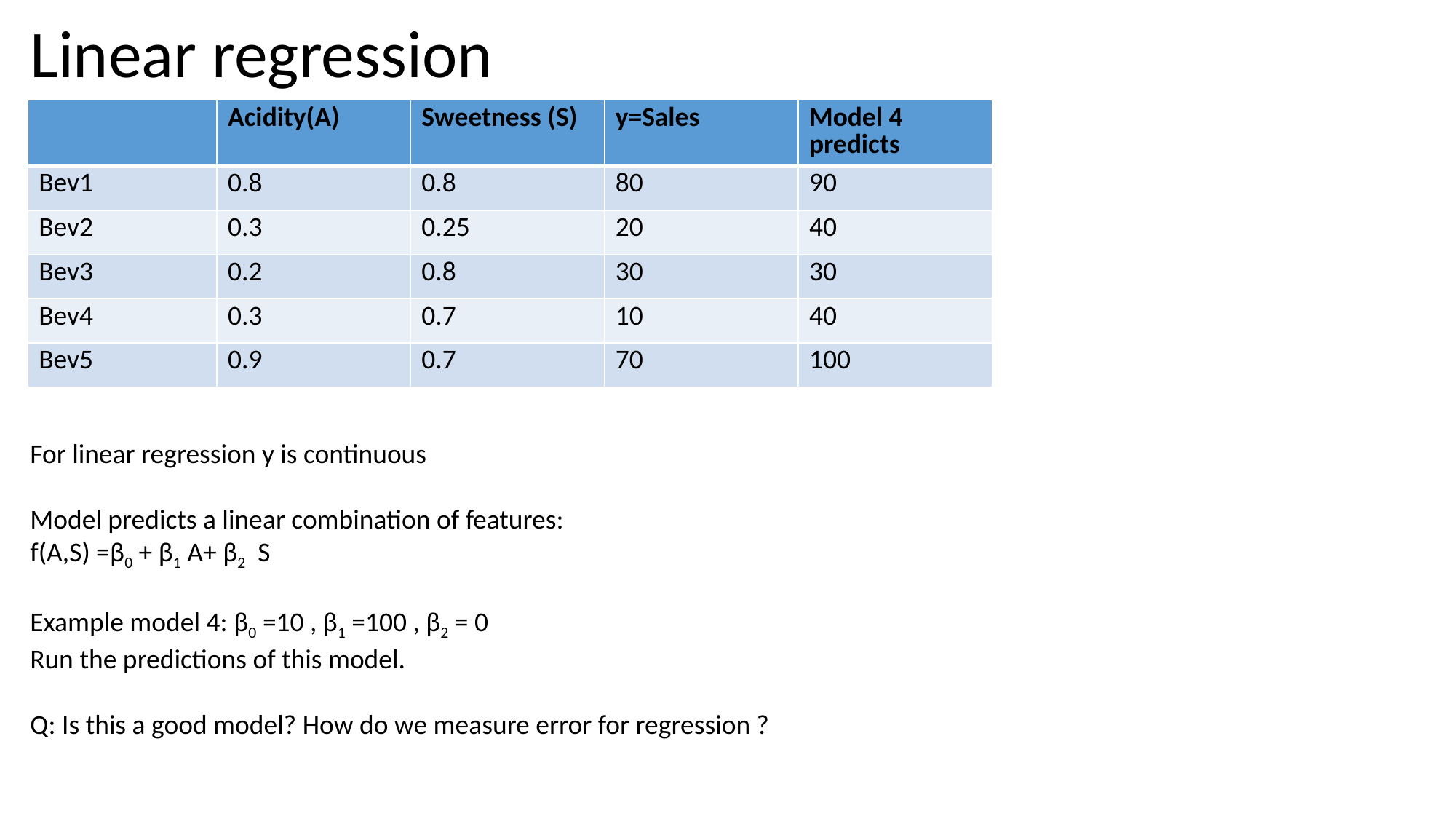

# Linear regression
|  | Acidity(A) | Sweetness (S) | y=Sales | Model 4 predicts |
| --- | --- | --- | --- | --- |
| Bev1 | 0.8 | 0.8 | 80 | 90 |
| Bev2 | 0.3 | 0.25 | 20 | 40 |
| Bev3 | 0.2 | 0.8 | 30 | 30 |
| Bev4 | 0.3 | 0.7 | 10 | 40 |
| Bev5 | 0.9 | 0.7 | 70 | 100 |

For linear regression y is continuous

Model predicts a linear combination of features:
f(A,S) =β0 + β1 A+ β2  S

Example model 4: β0 =10 , β1 =100 , β2 = 0
Run the predictions of this model.

Q: Is this a good model? How do we measure error for regression ?